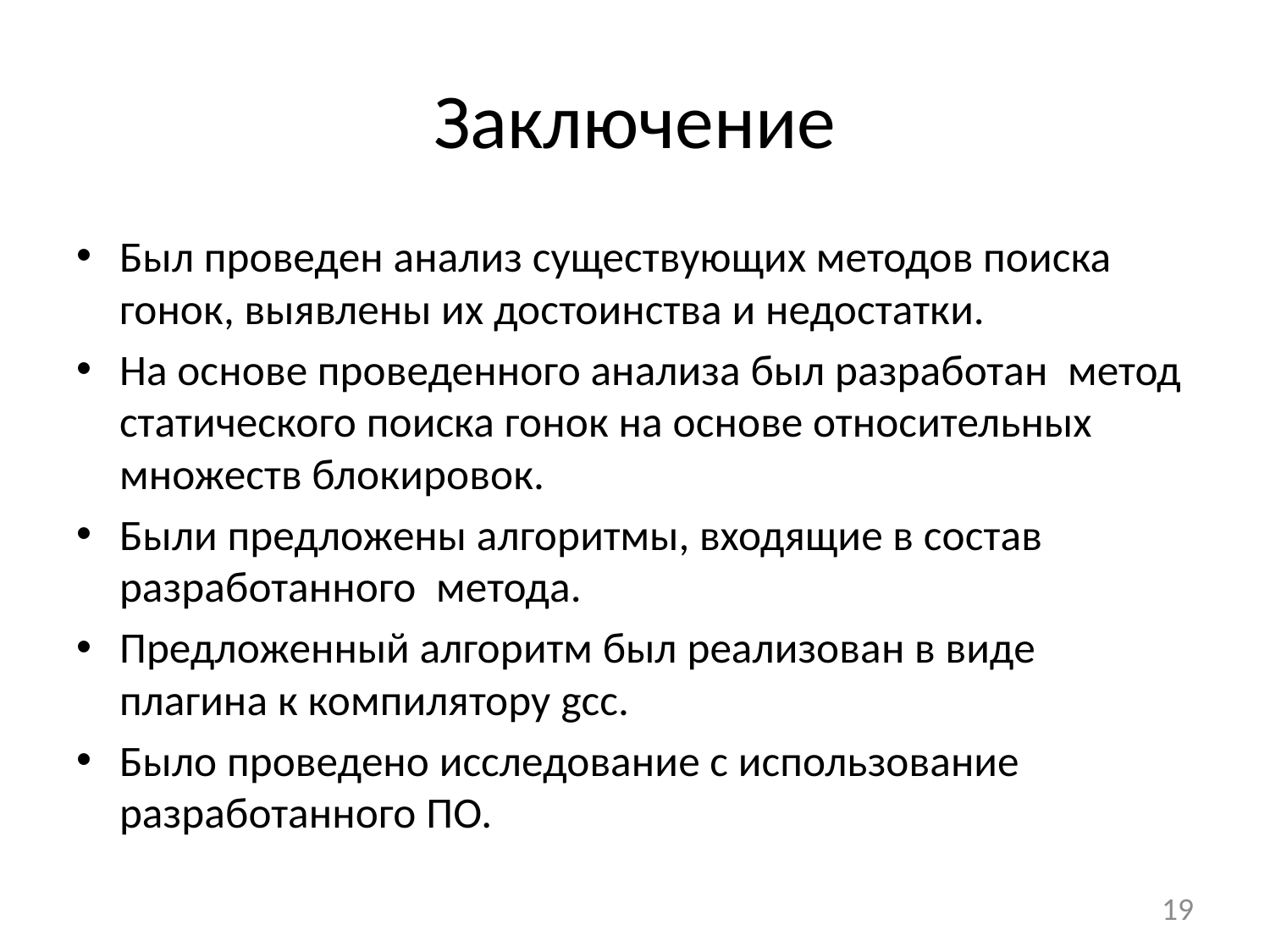

# Заключение
Был проведен анализ существующих методов поиска гонок, выявлены их достоинства и недостатки.
На основе проведенного анализа был разработан  метод статического поиска гонок на основе относительных множеств блокировок.
Были предложены алгоритмы, входящие в состав разработанного  метода.
Предложенный алгоритм был реализован в виде плагина к компилятору gcc.
Было проведено исследование с использование разработанного ПО.
19